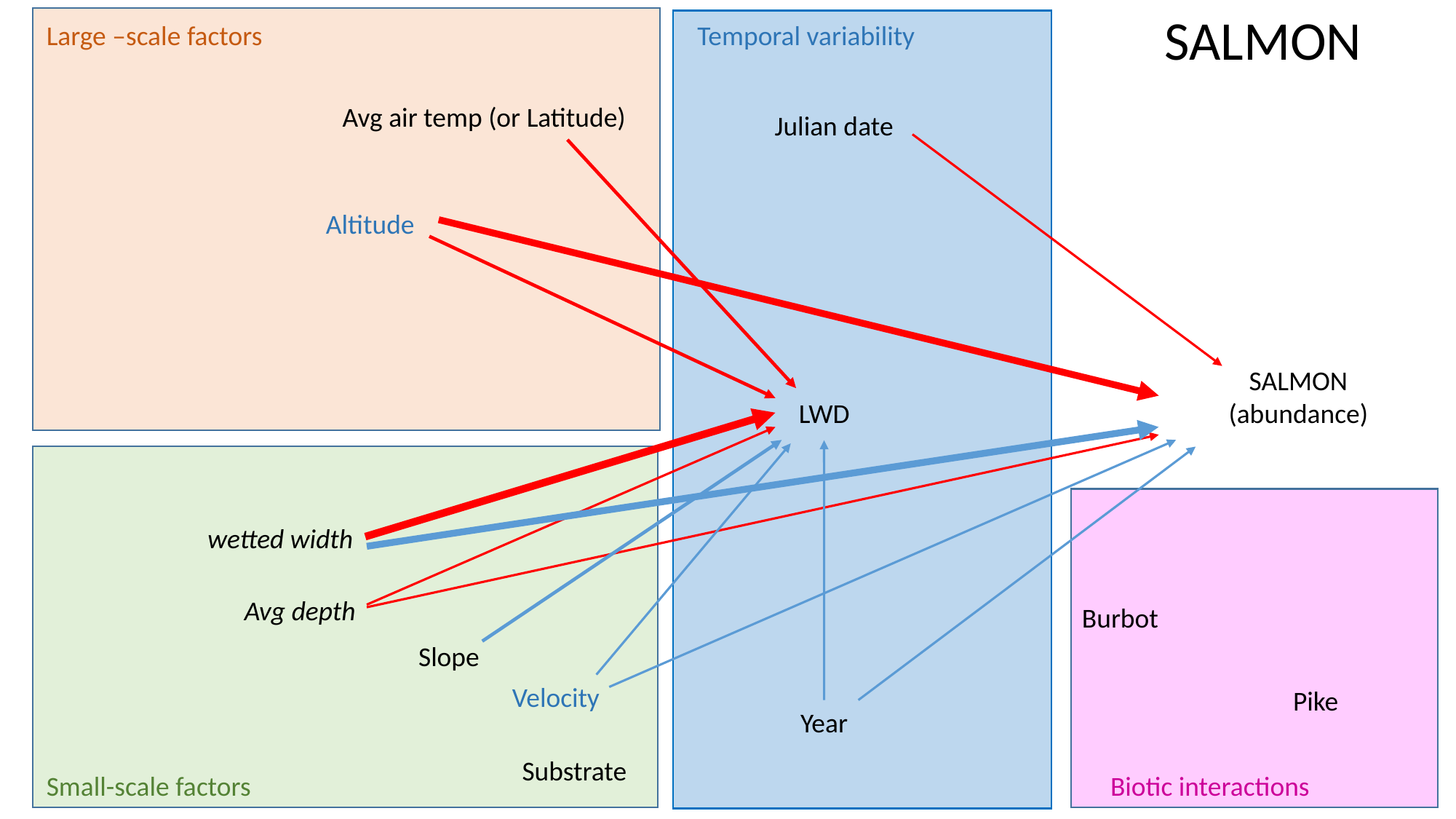

SALMON

Large –scale factors
Temporal variability
Avg air temp (or Latitude)
Julian date
rivedi
Altitude
SALMON
(abundance)
LWD

wetted width
Avg depth
Burbot
Slope
Velocity
Pike
Year
Substrate
Biotic interactions
Small-scale factors